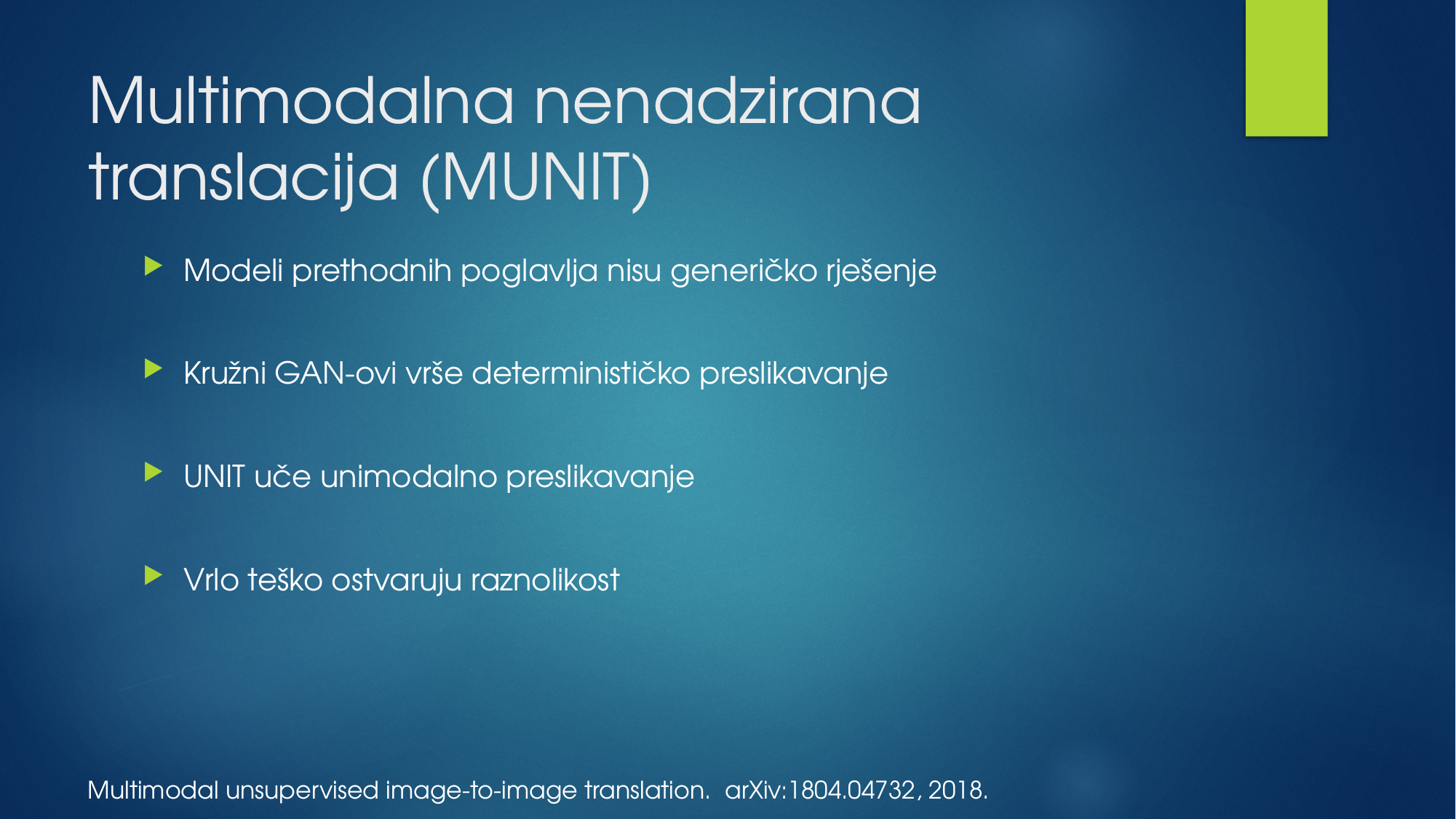

# Multimodalna nenadzirana translacija (MUNIT)
Modeli prethodnih poglavlja nisu generičko rješenje

Kružni GAN-ovi vrše determinističko preslikavanje

UNIT uče unimodalno preslikavanje

Vrlo teško ostvaruju raznolikost

Multimodal unsupervised image-to-image translation.  arXiv:1804.04732, 2018.